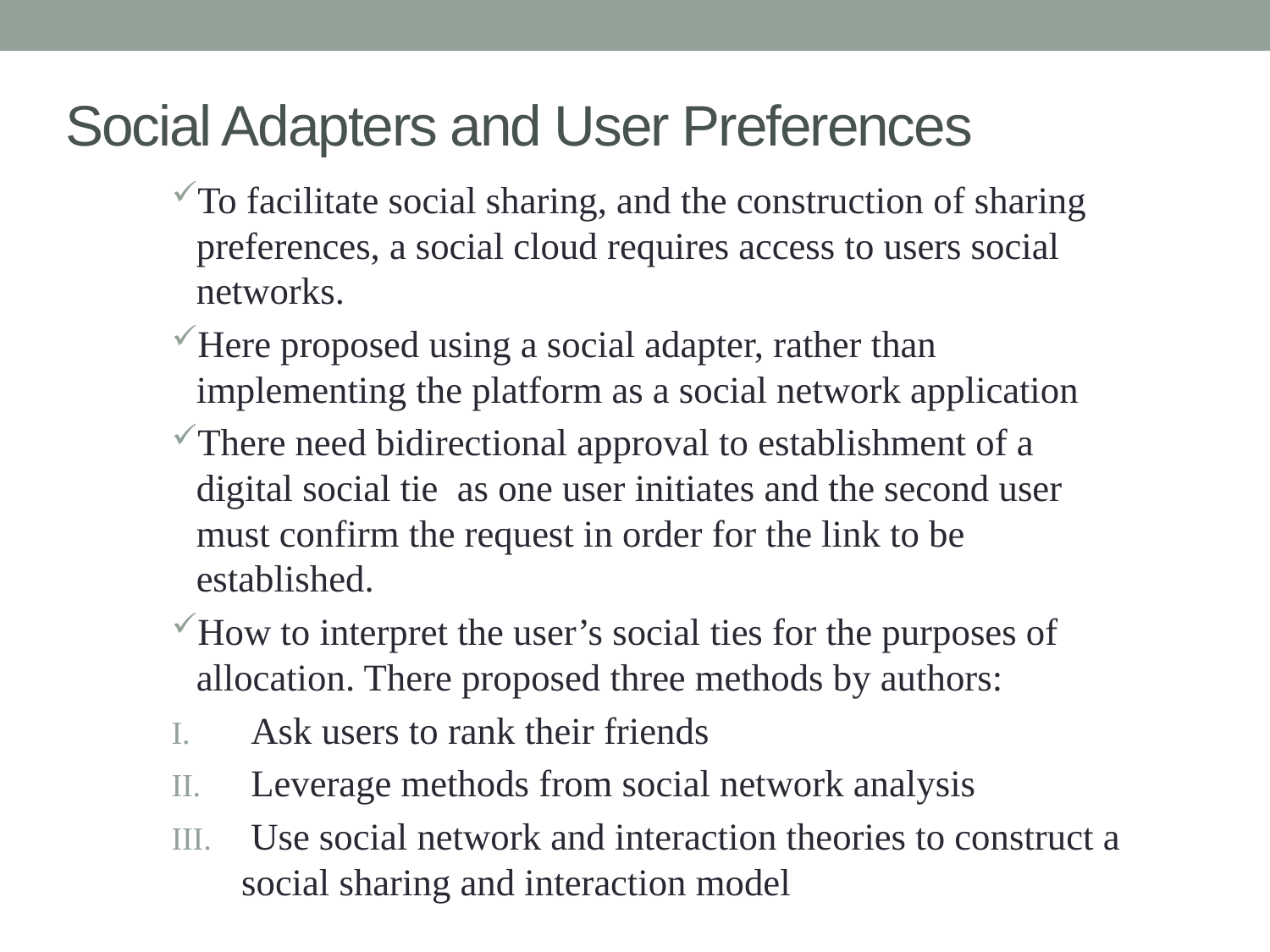

# Social Adapters and User Preferences
To facilitate social sharing, and the construction of sharing preferences, a social cloud requires access to users social networks.
Here proposed using a social adapter, rather than implementing the platform as a social network application
There need bidirectional approval to establishment of a digital social tie  as one user initiates and the second user must confirm the request in order for the link to be established.
How to interpret the user’s social ties for the purposes of allocation. There proposed three methods by authors:
 Ask users to rank their friends
 Leverage methods from social network analysis
 Use social network and interaction theories to construct a social sharing and interaction model